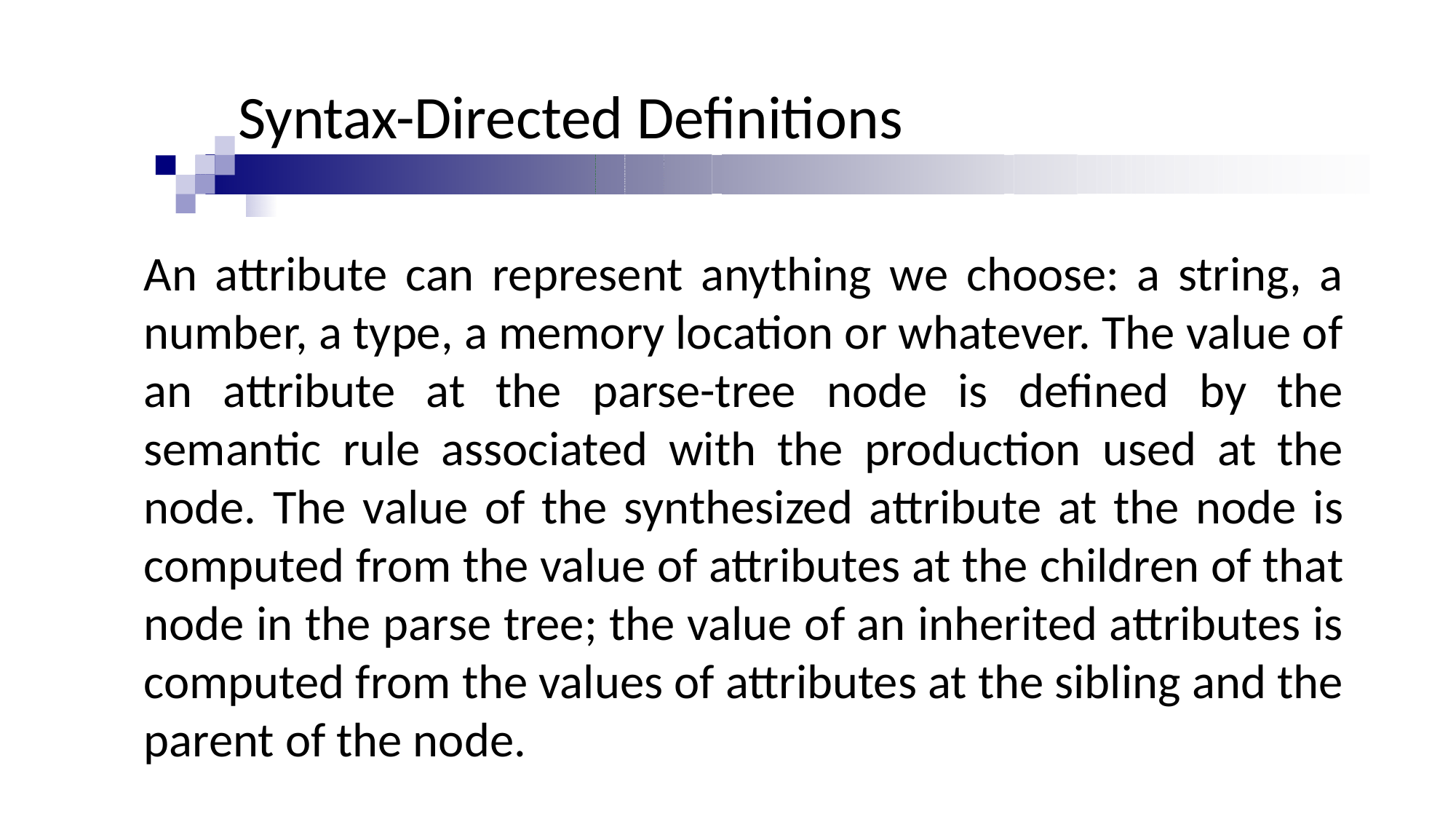

# Syntax-Directed Definitions

An attribute can represent anything we choose: a string, a number, a type, a memory location or whatever. The value of an attribute at the parse-tree node is defined by the semantic rule associated with the production used at the node. The value of the synthesized attribute at the node is computed from the value of attributes at the children of that node in the parse tree; the value of an inherited attributes is computed from the values of attributes at the sibling and the parent of the node.